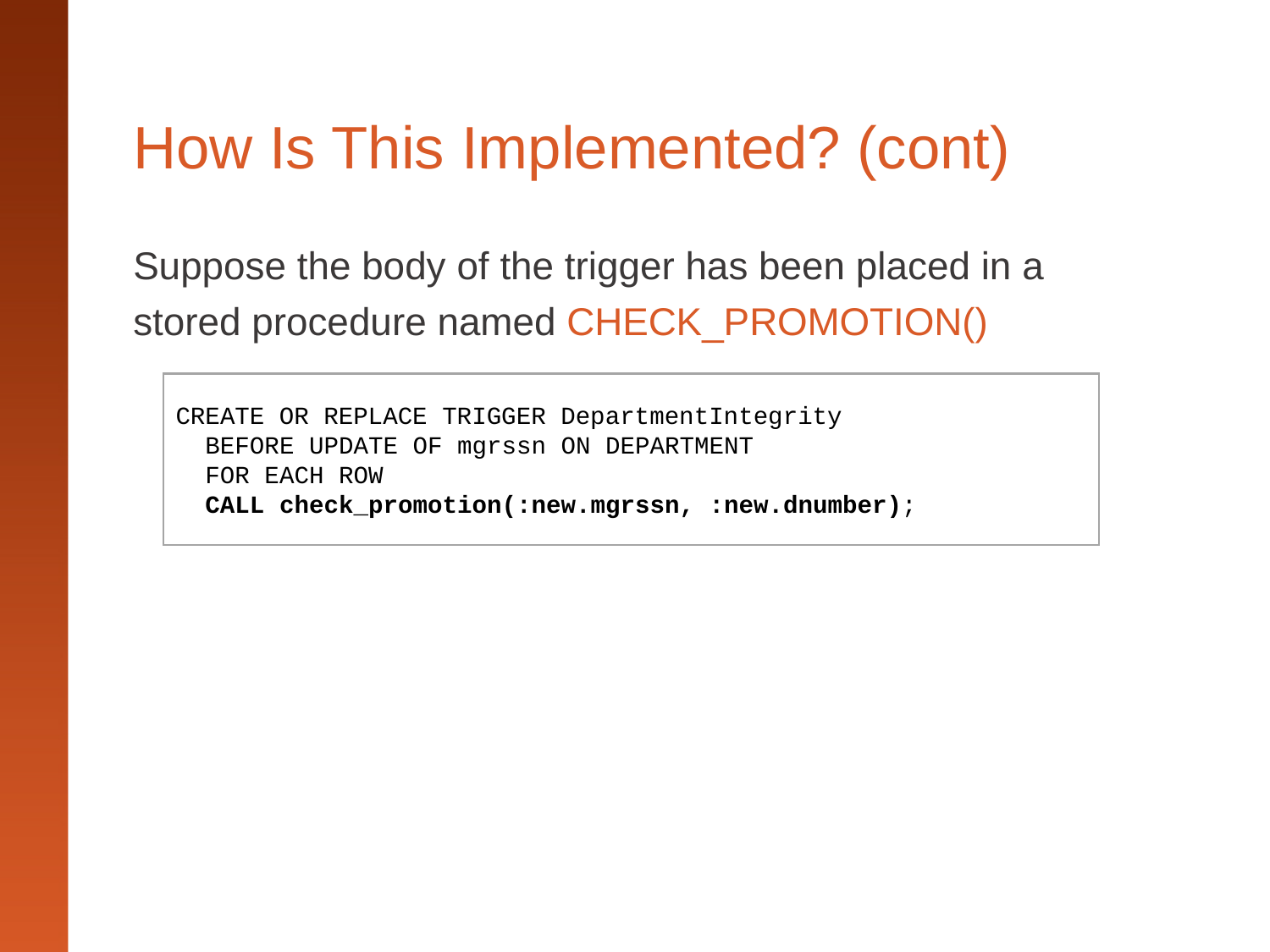

# How Is This Implemented? (cont)
Suppose the body of the trigger has been placed in a stored procedure named CHECK_PROMOTION()
CREATE OR REPLACE TRIGGER DepartmentIntegrity
  BEFORE UPDATE OF mgrssn ON DEPARTMENT
  FOR EACH ROW
  CALL check_promotion(:new.mgrssn, :new.dnumber);